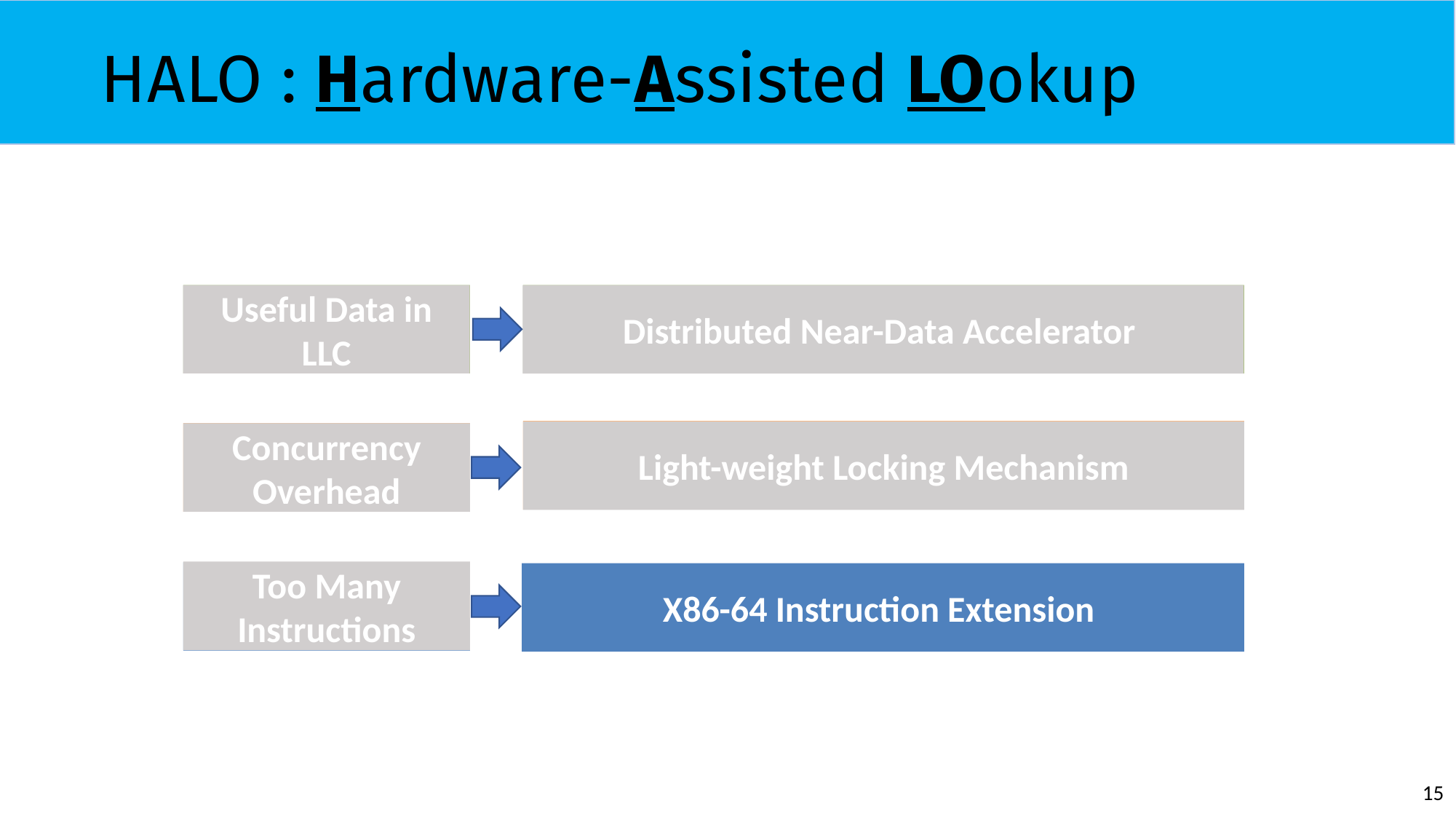

HALO : Hardware-Assisted LOokup
Useful Data in LLC
Useful Data in LLC
Distributed Near-Data Accelerator
Distributed Near-Data Accelerator

Light-weight Locking Mechanism
Light-weight Locking Mechanism
Concurrency Overhead
Concurrency Overhead

Too Many Instructions
Too Many Instructions
X86-64 Instruction Extension

15